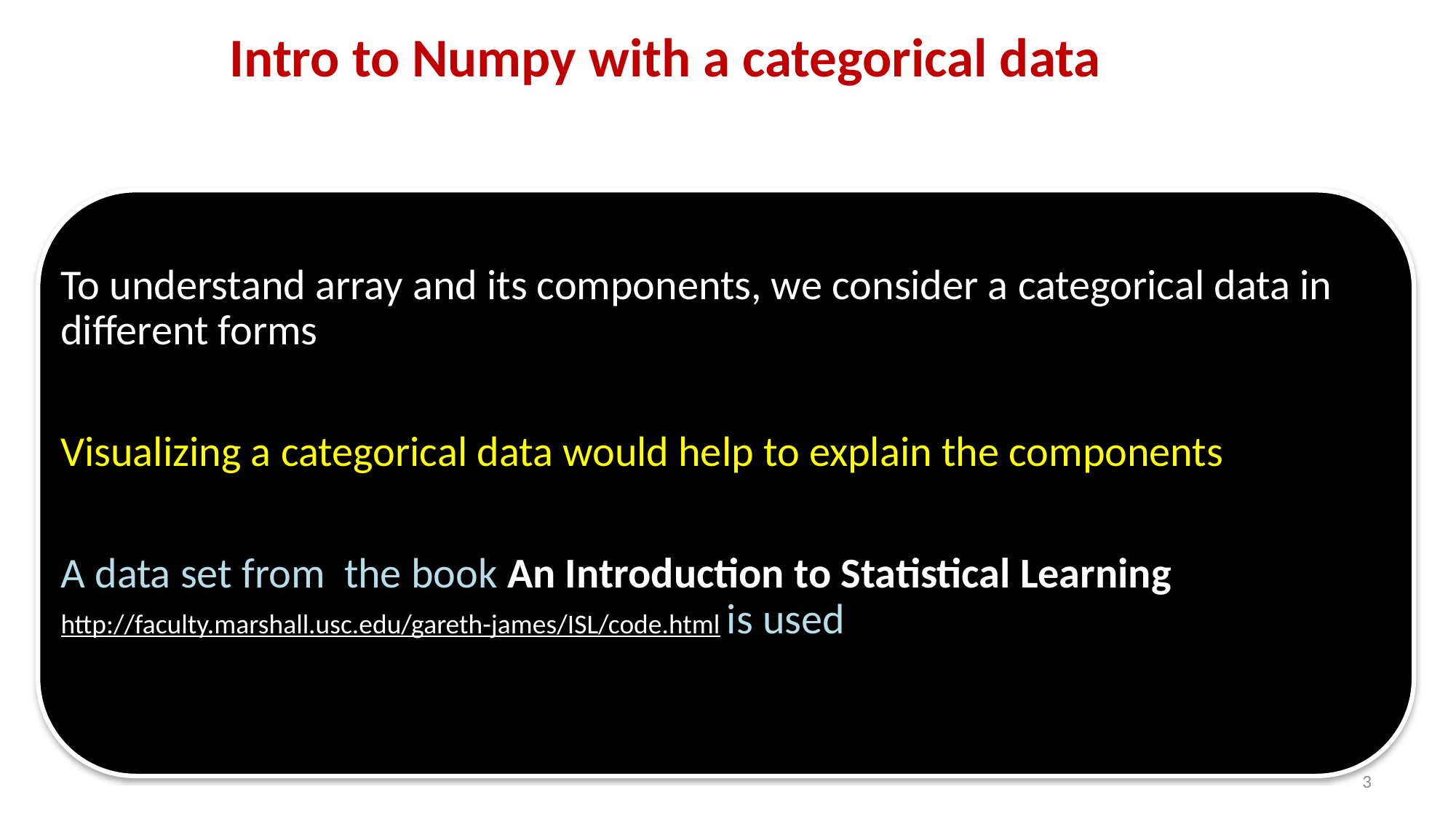

# Intro to Numpy with a categorical data

To understand array and its components, we consider a categorical data in different forms

Visualizing a categorical data would help to explain the components

A data set from  the book An Introduction to Statistical Learning http://faculty.marshall.usc.edu/gareth-james/ISL/code.html is used

3